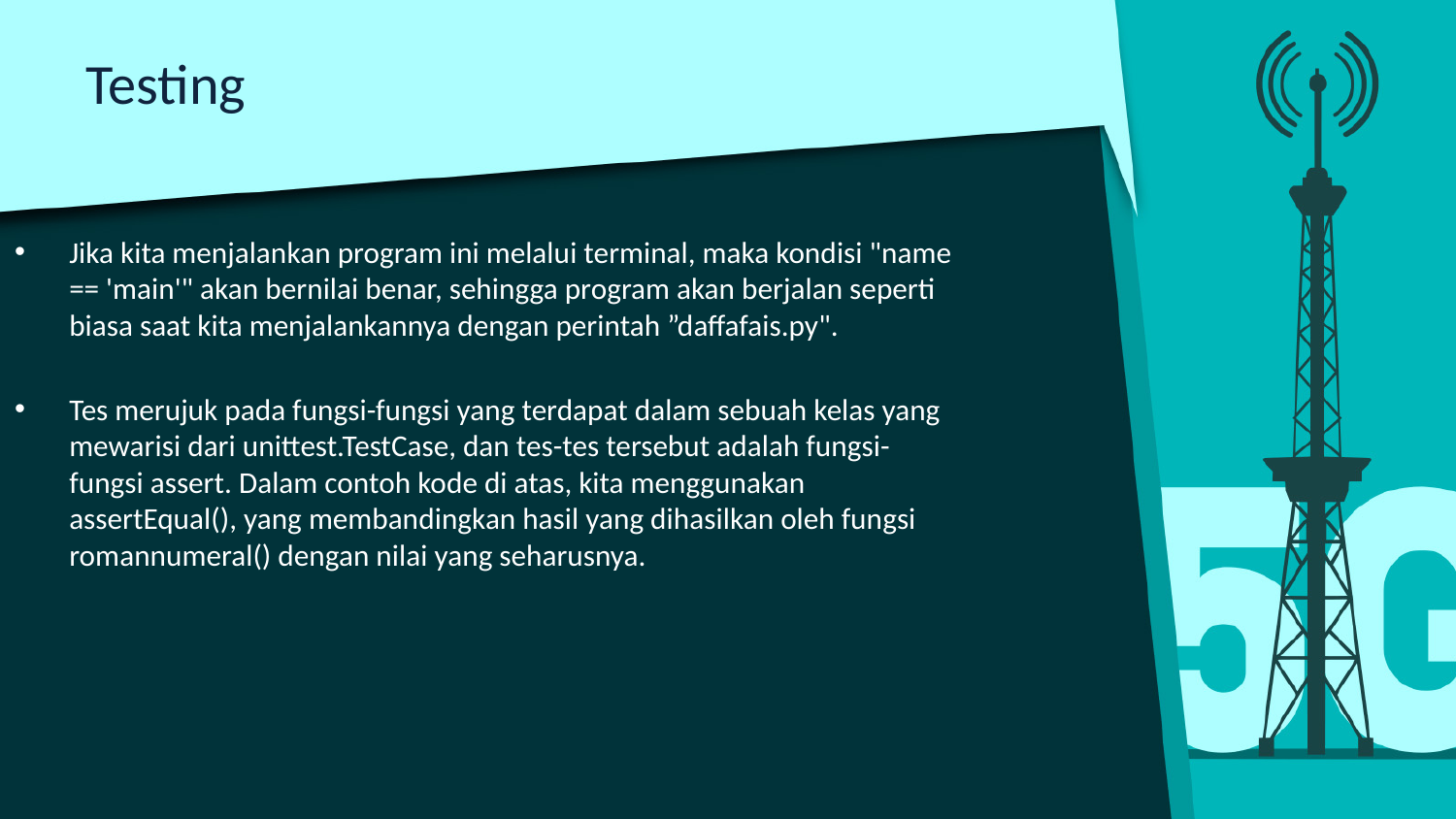

# Testing
Jika kita menjalankan program ini melalui terminal, maka kondisi "name == 'main'" akan bernilai benar, sehingga program akan berjalan seperti biasa saat kita menjalankannya dengan perintah ”daffafais.py".

Tes merujuk pada fungsi-fungsi yang terdapat dalam sebuah kelas yang mewarisi dari unittest.TestCase, dan tes-tes tersebut adalah fungsi-fungsi assert. Dalam contoh kode di atas, kita menggunakan assertEqual(), yang membandingkan hasil yang dihasilkan oleh fungsi romannumeral() dengan nilai yang seharusnya.